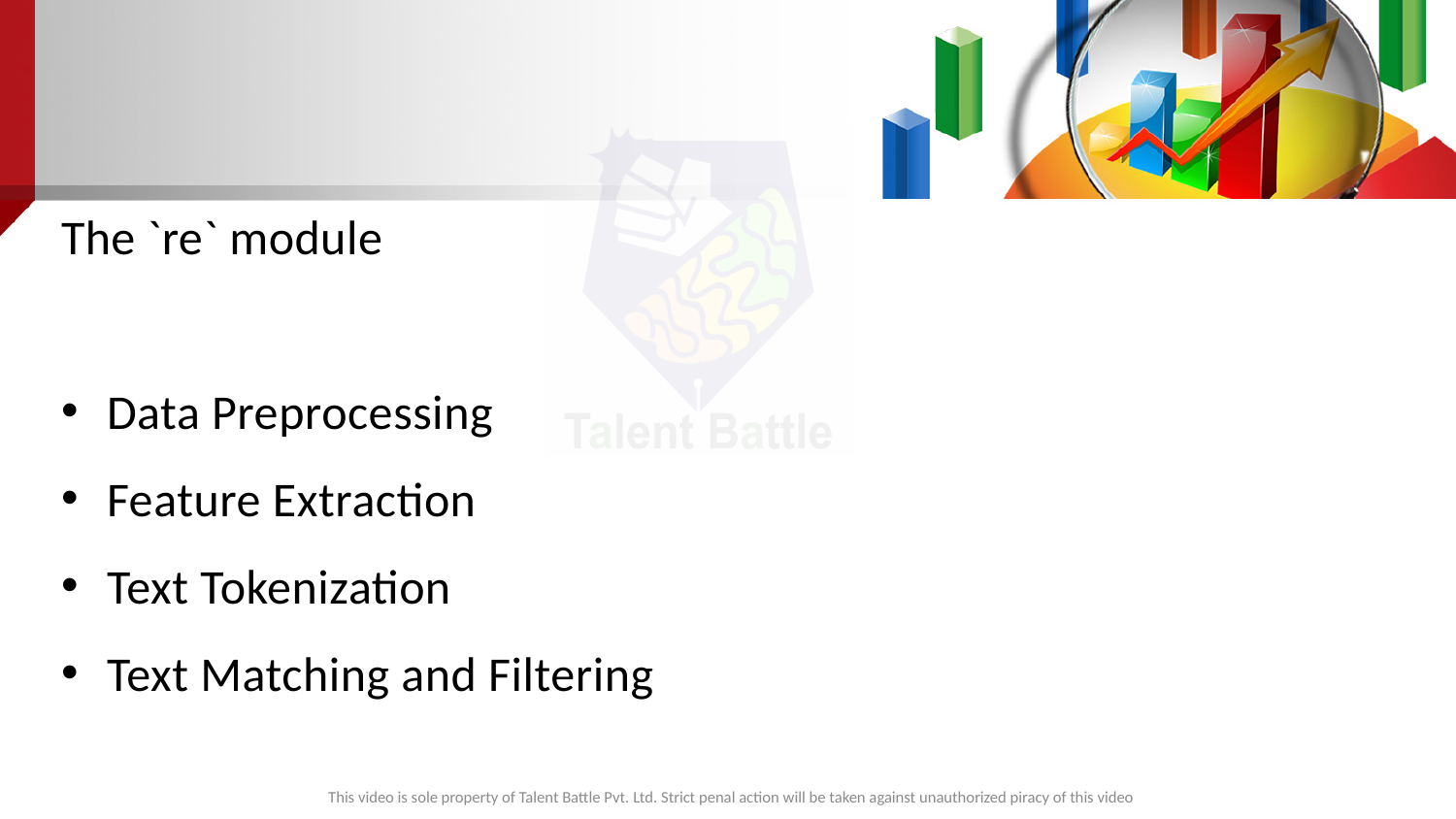

The `re` module

Data Preprocessing
Feature Extraction
Text Tokenization
Text Matching and Filtering

This video is sole property of Talent Battle Pvt. Ltd. Strict penal action will be taken against unauthorized piracy of this video